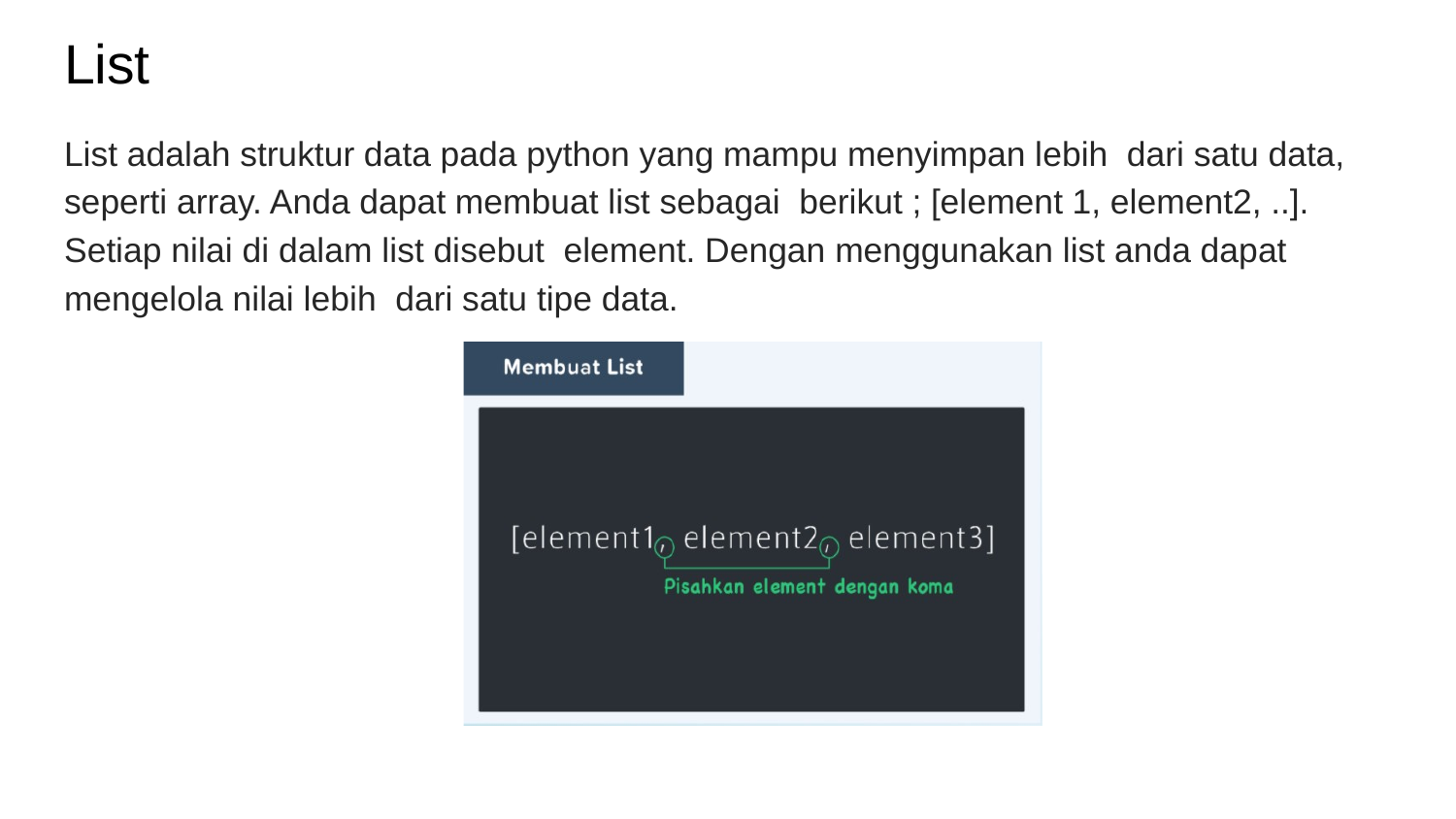

# List
List adalah struktur data pada python yang mampu menyimpan lebih  dari satu data, seperti array. Anda dapat membuat list sebagai  berikut ; [element 1, element2, ..]. Setiap nilai di dalam list disebut  element. Dengan menggunakan list anda dapat mengelola nilai lebih  dari satu tipe data.